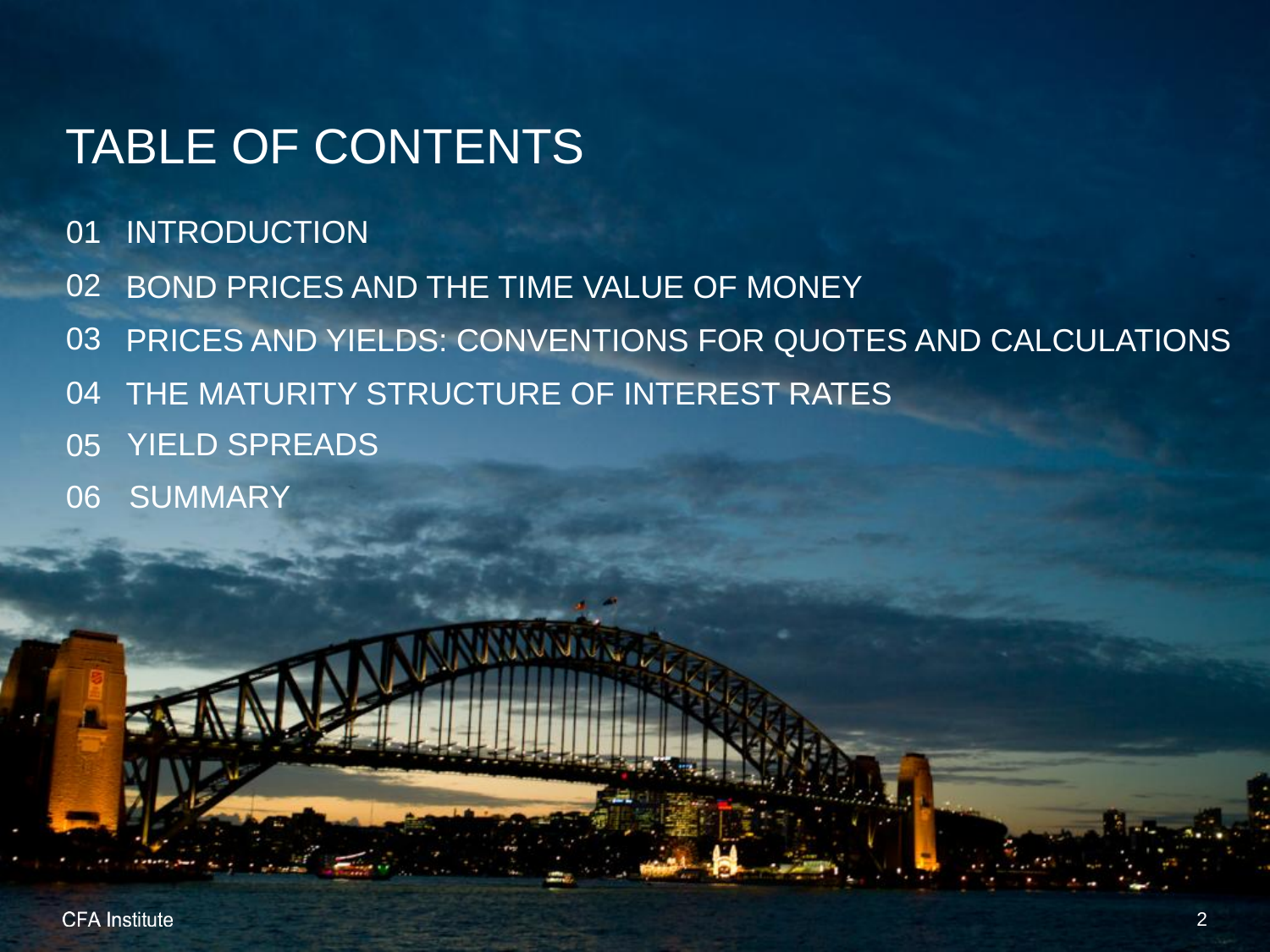

# TABLE OF CONTENTS
01
INTRODUCTION
BOND PRICES AND THE TIME VALUE OF MONEY
02
03
PRICES AND YIELDS: CONVENTIONS FOR QUOTES AND CALCULATIONS
04
THE MATURITY STRUCTURE OF INTEREST RATES
YIELD SPREADS
05
06
SUMMARY
2